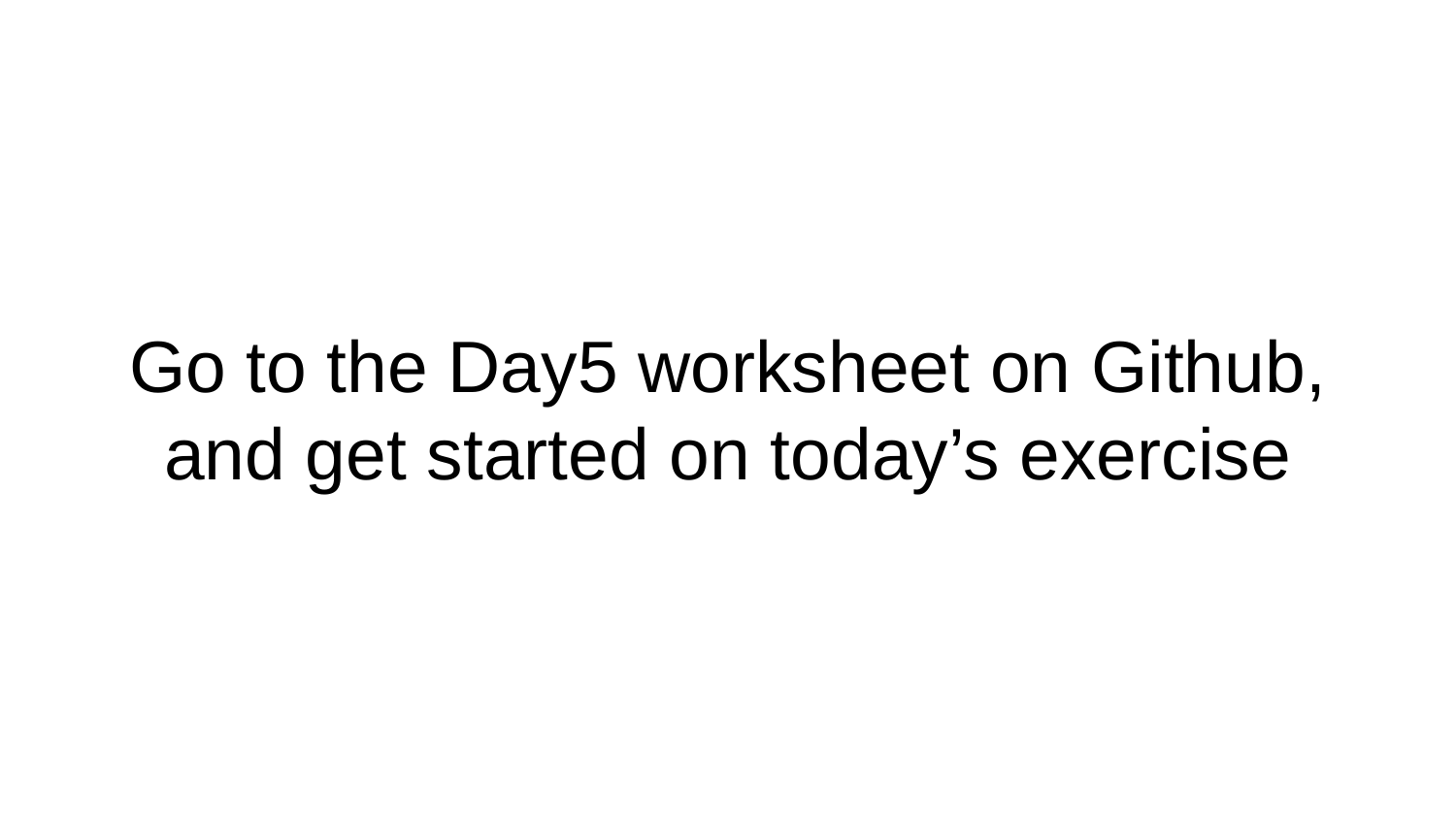

# Go to the Day5 worksheet on Github, and get started on today’s exercise